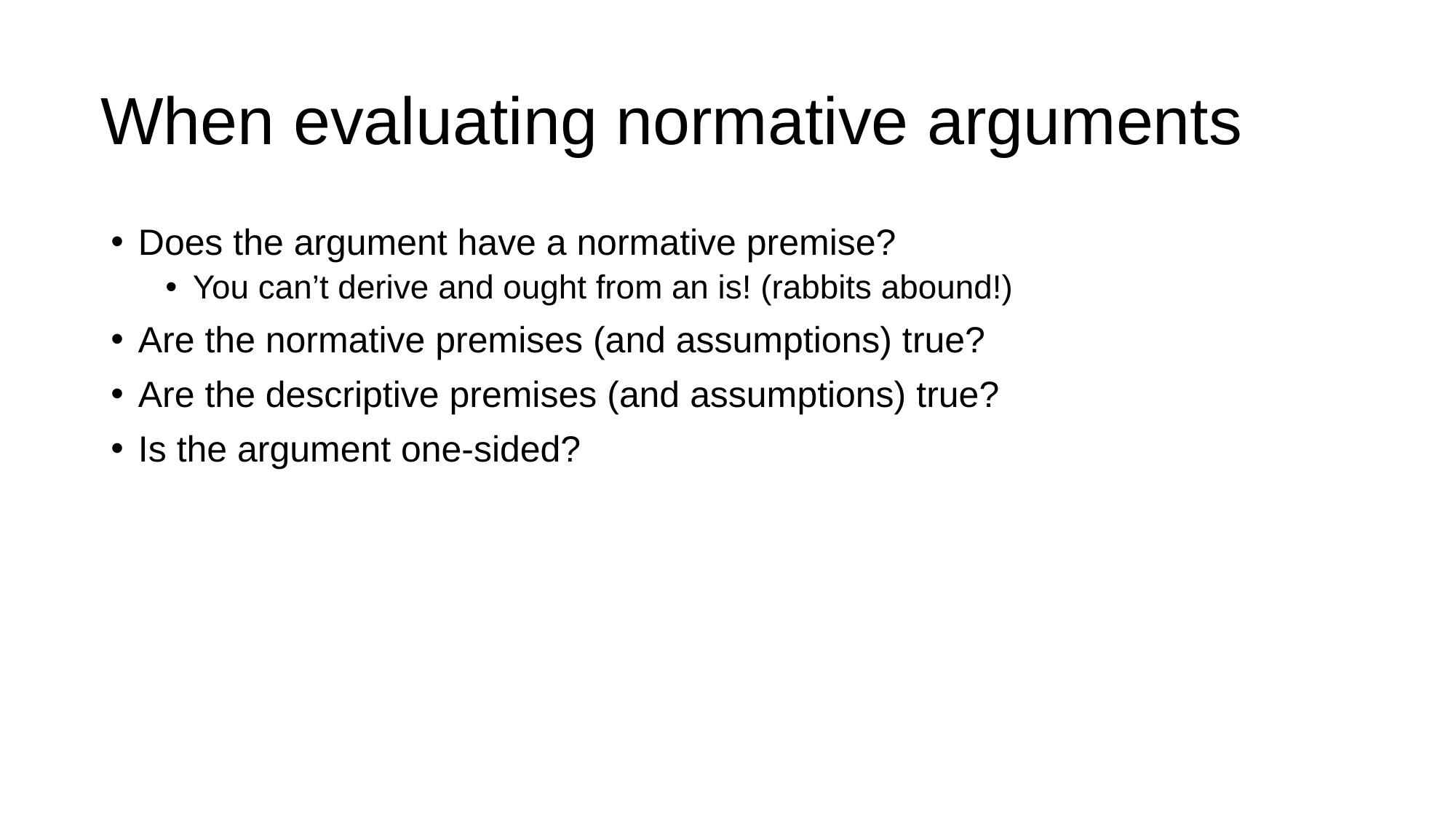

# When evaluating normative arguments
Does the argument have a normative premise?
You can’t derive and ought from an is! (rabbits abound!)
Are the normative premises (and assumptions) true?
Are the descriptive premises (and assumptions) true?
Is the argument one-sided?